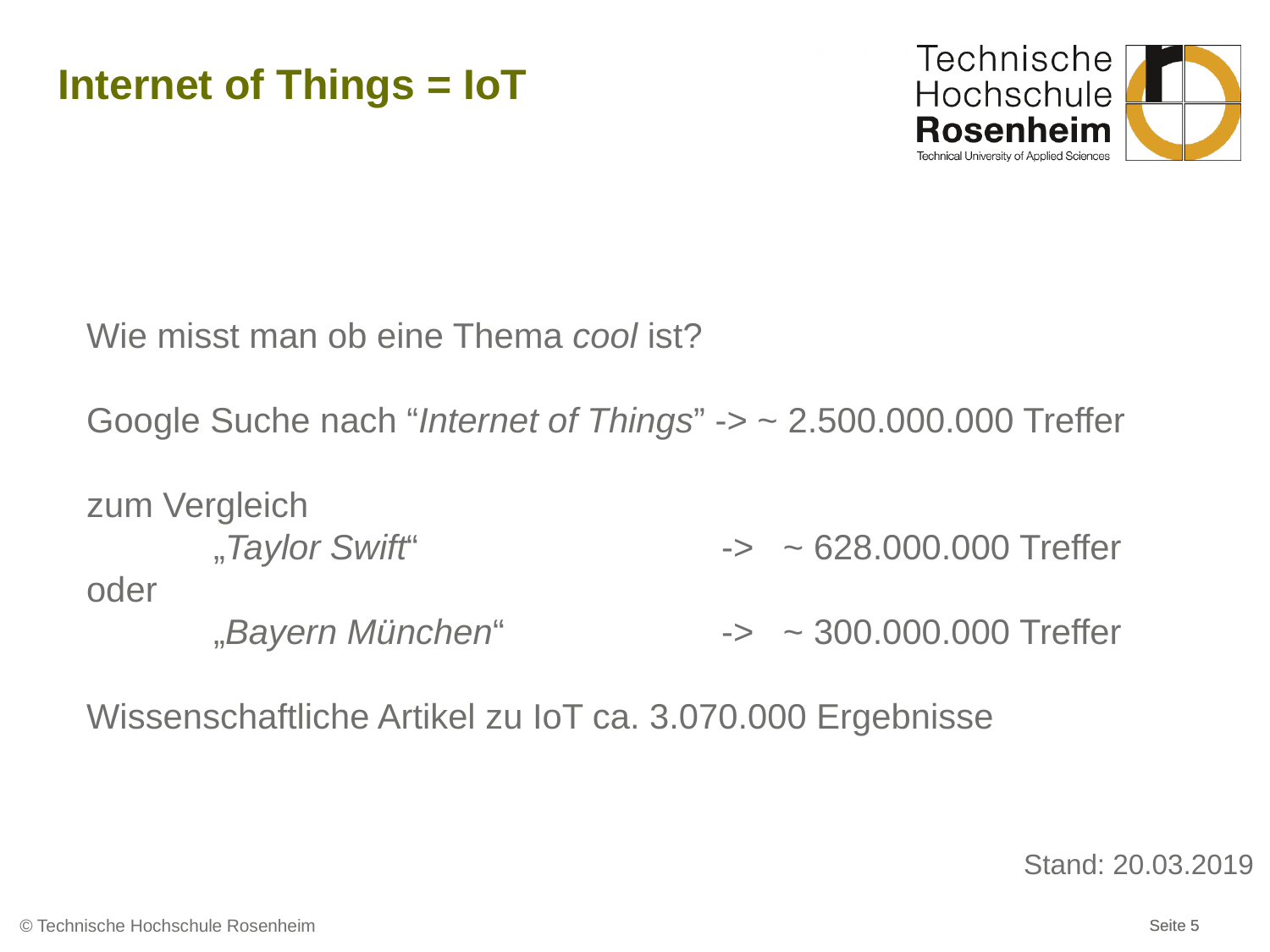

# Internet of Things = IoT
Wie misst man ob eine Thema cool ist?

Google Suche nach “Internet of Things” -> ~ 2.500.000.000 Treffer

zum Vergleich
	„Taylor Swift“ 			->   ~ 628.000.000 Treffer
oder
	„Bayern München“ 		->   ~ 300.000.000 Treffer

Wissenschaftliche Artikel zu IoT ca. 3.070.000 Ergebnisse
Stand: 20.03.2019